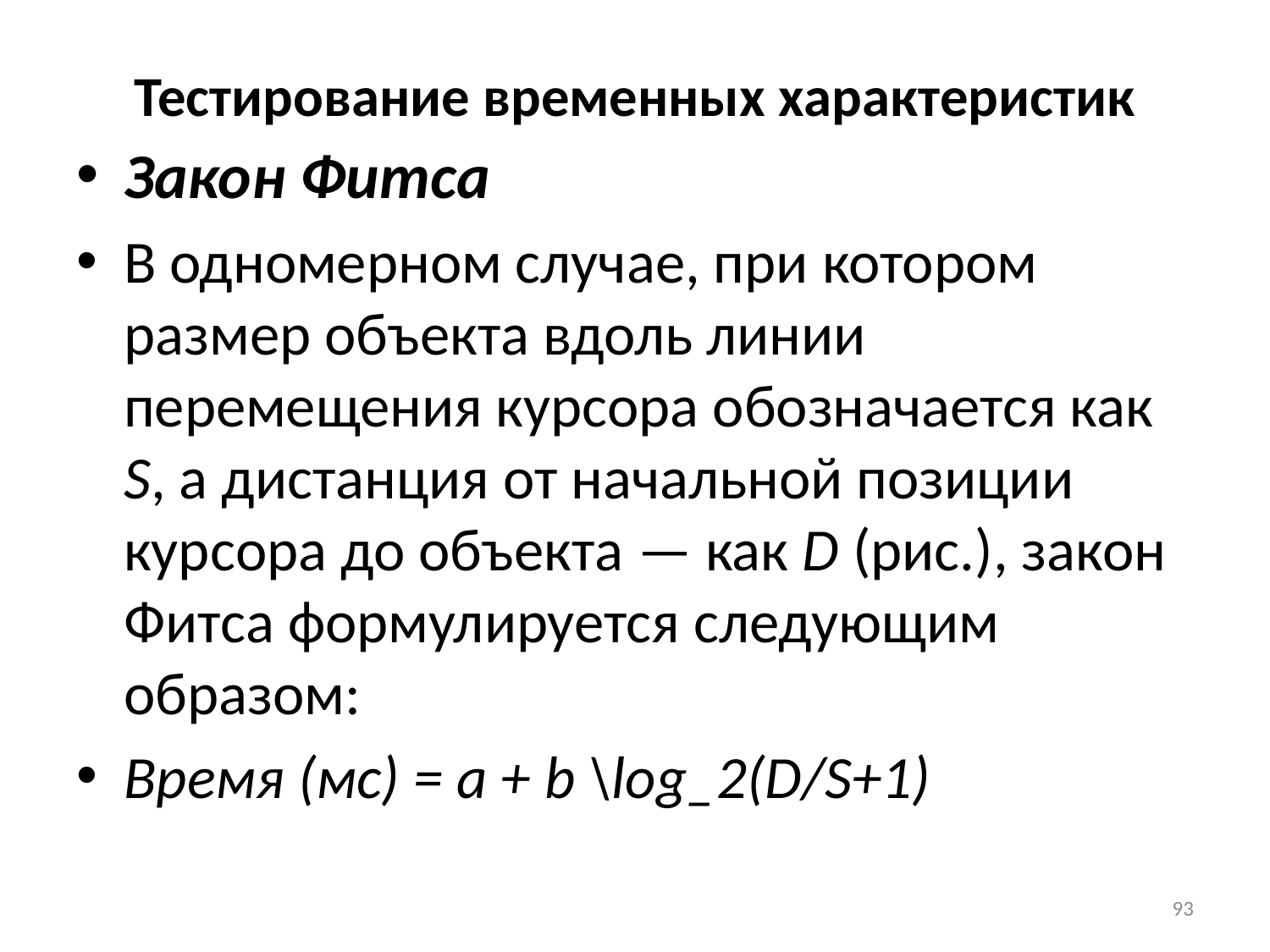

# Тестирование временных характеристик
Закон Фитса
В одномерном случае, при котором размер объекта вдоль линии перемещения курсора обозначается как S, а дистанция от начальной позиции курсора до объекта — как D (рис.), закон Фитса формулируется следующим образом:
Время (мс) = a + b \log_2(D/S+1)

93